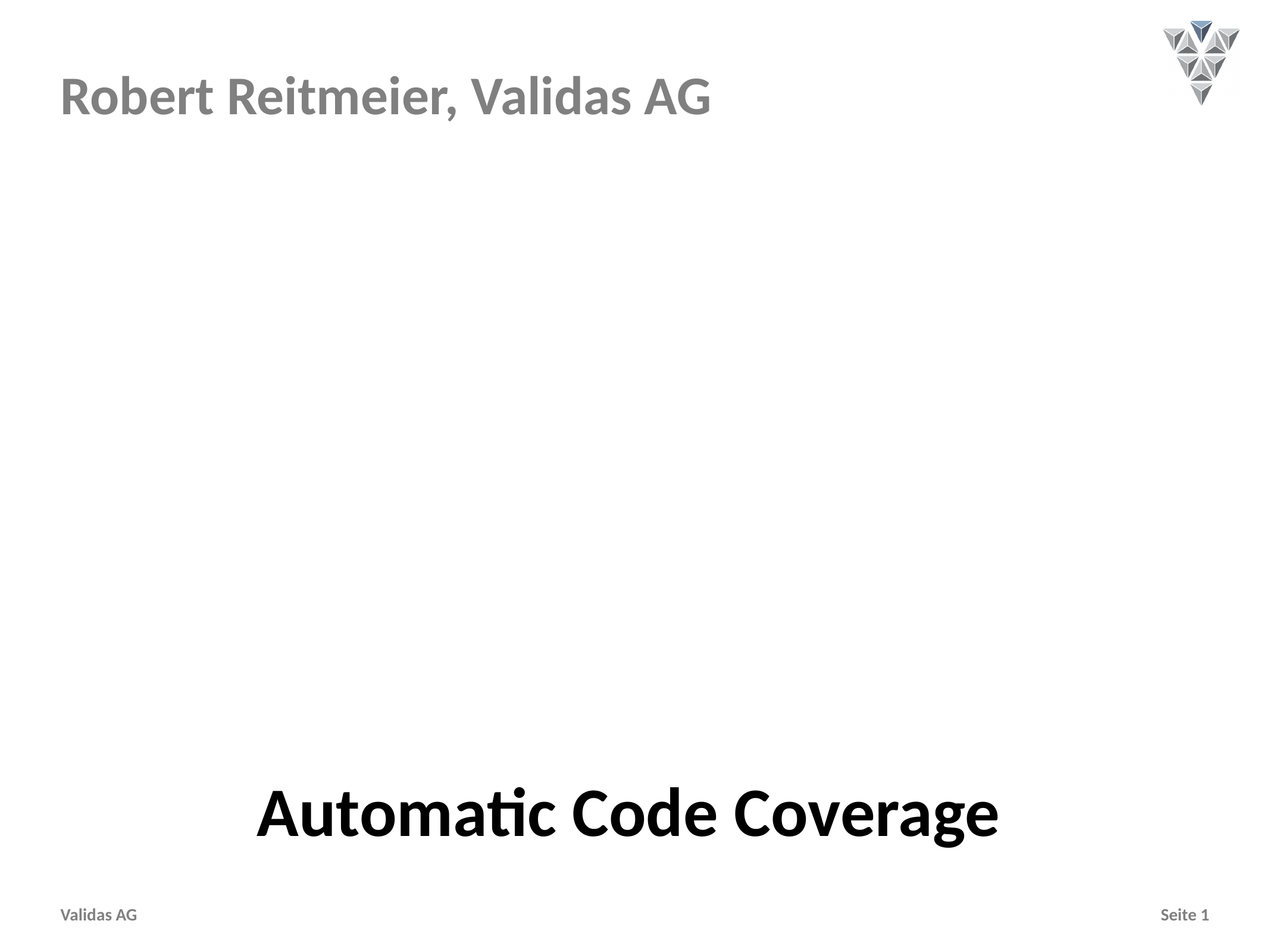

Robert Reitmeier, Validas AG
# Automatic Code Coverage